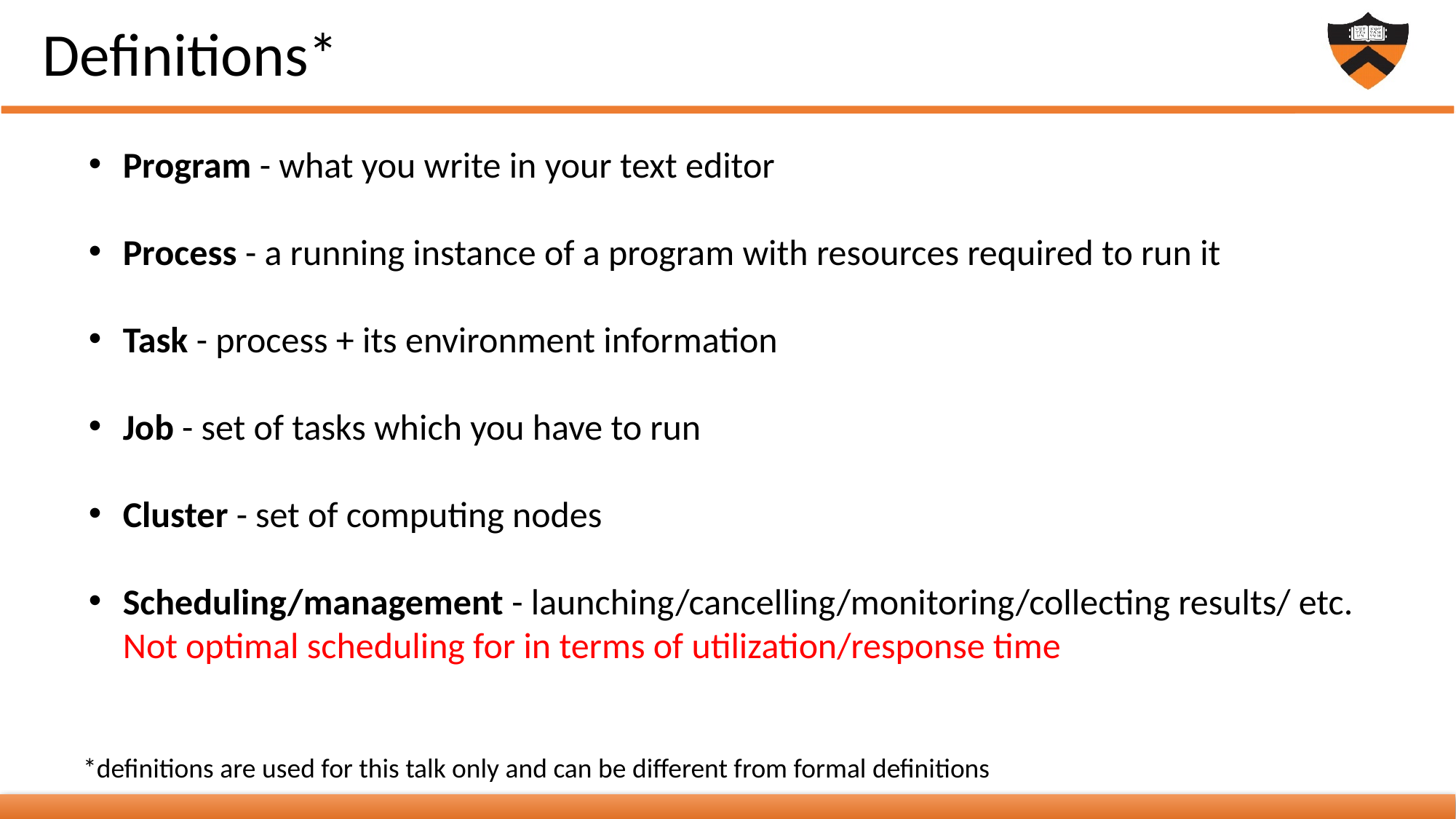

# Definitions*
Program - what you write in your text editor

Process - a running instance of a program with resources required to run it

Task - process + its environment information

Job - set of tasks which you have to run

Cluster - set of computing nodes

Scheduling/management - launching/cancelling/monitoring/collecting results/ etc. Not optimal scheduling for in terms of utilization/response time
*definitions are used for this talk only and can be different from formal definitions